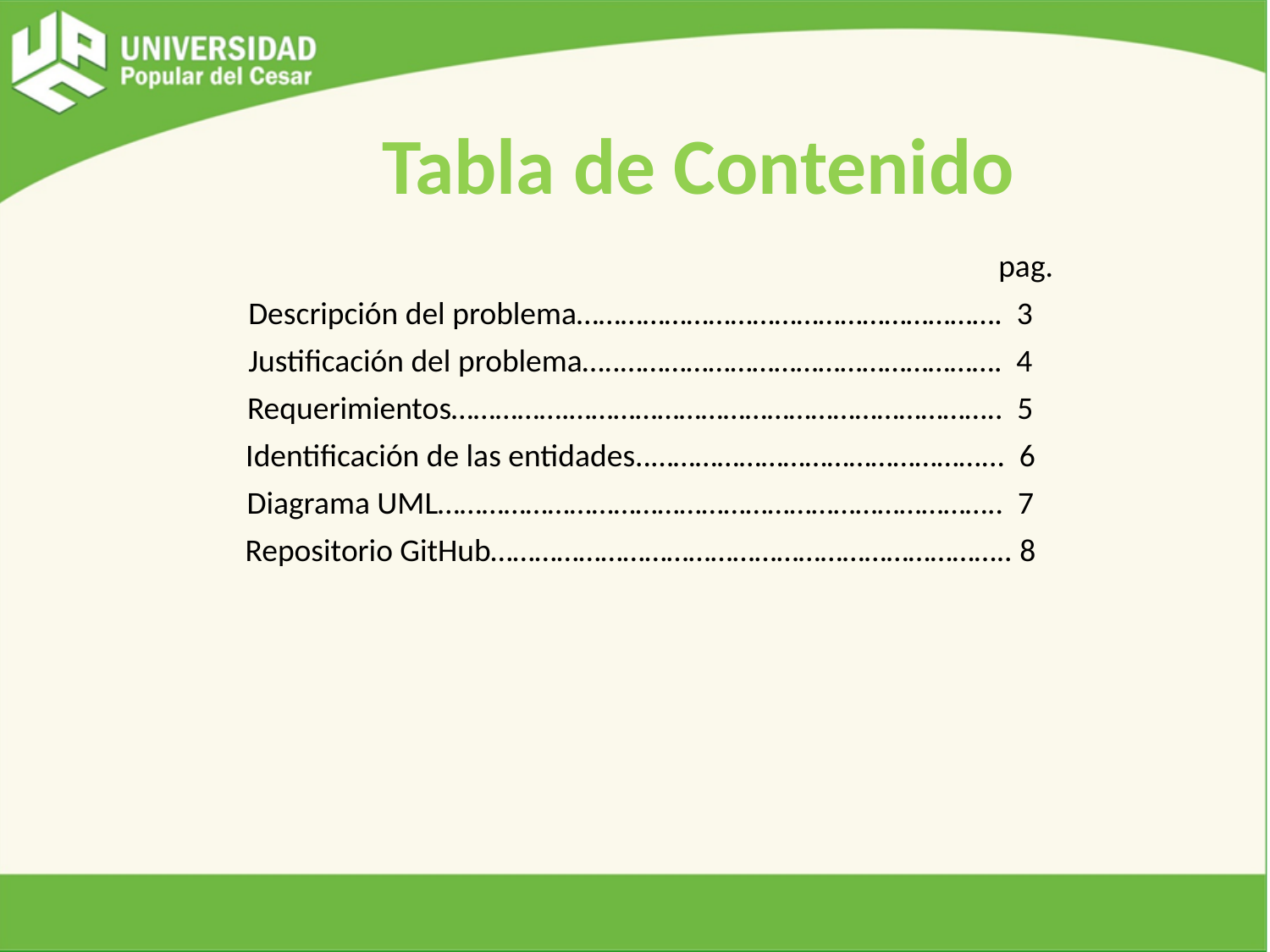

# Tabla de Contenido
                                                                                                           pag.
Descripción del problema………………………………………………….  3
Justificación del problema…..…………………………………………….  4
Requerimientos…………….…………………………………………………..  5
Identificación de las entidades..………………………………………...  6
Diagrama UML…………………………………………………………………..  7
Repositorio GitHub…………………………………………………………….. 8